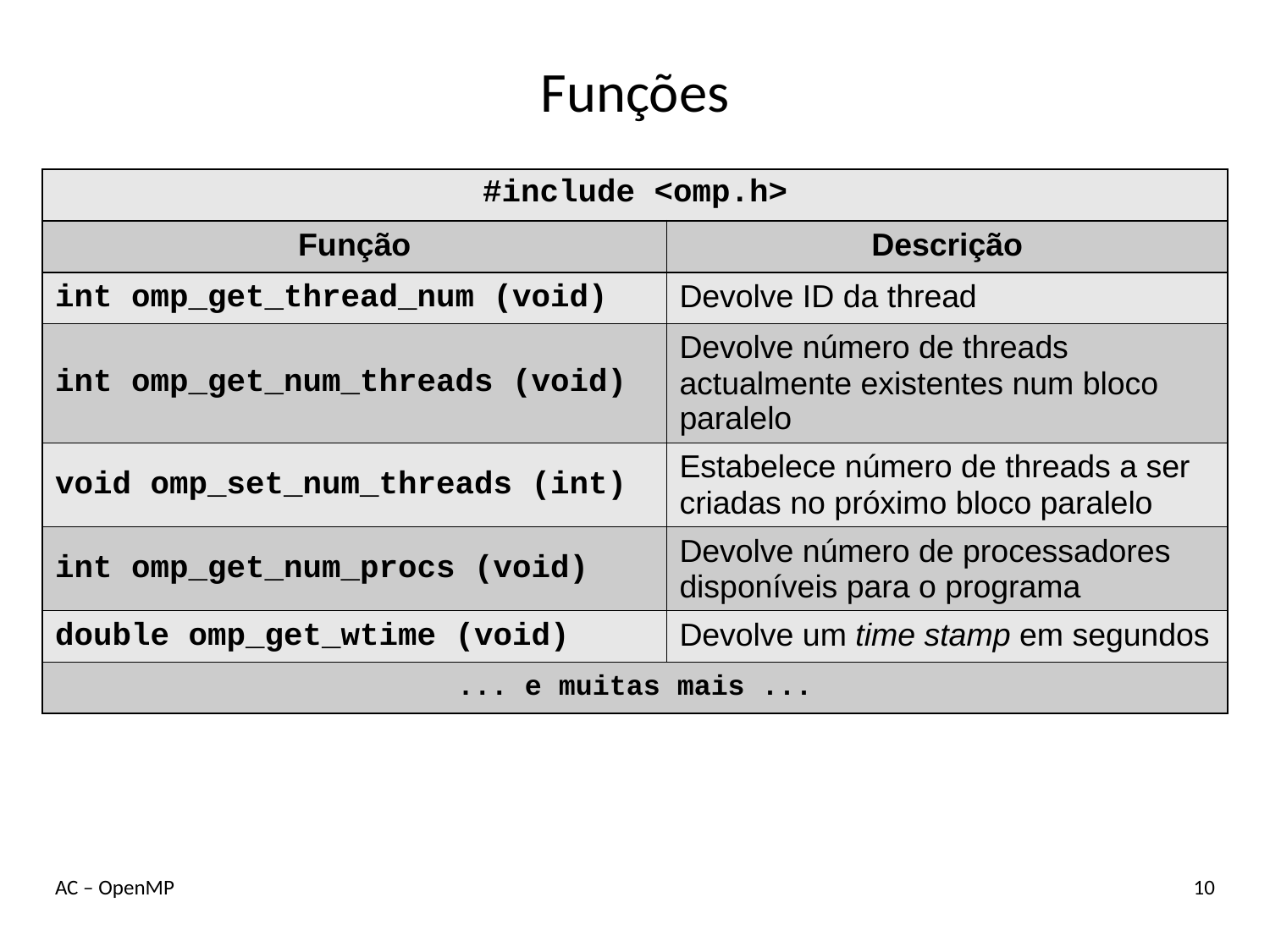

# Funções
| #include <omp.h> |  |
| --- | --- |
| Função | Descrição |
| int omp\_get\_thread\_num (void) | Devolve ID da thread |
| int omp\_get\_num\_threads (void) | Devolve número de threads actualmente existentes num bloco paralelo |
| void omp\_set\_num\_threads (int) | Estabelece número de threads a ser criadas no próximo bloco paralelo |
| int omp\_get\_num\_procs (void) | Devolve número de processadores disponíveis para o programa |
| double omp\_get\_wtime (void) | Devolve um time stamp em segundos |
| ... e muitas mais ... |  |
AC – OpenMP
10